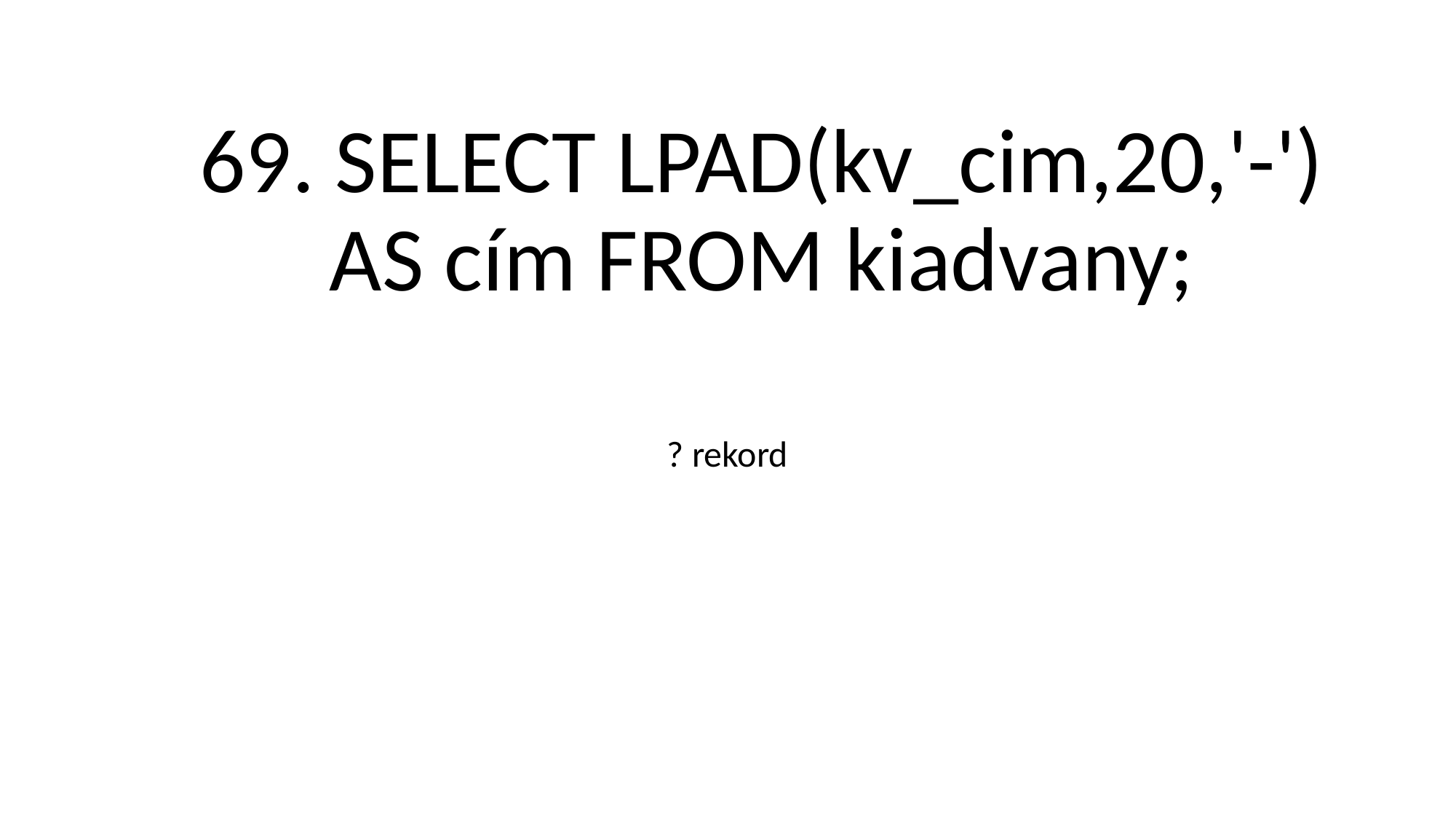

# 69. SELECT LPAD(kv_cim,20,'-') AS cím FROM kiadvany;
? rekord